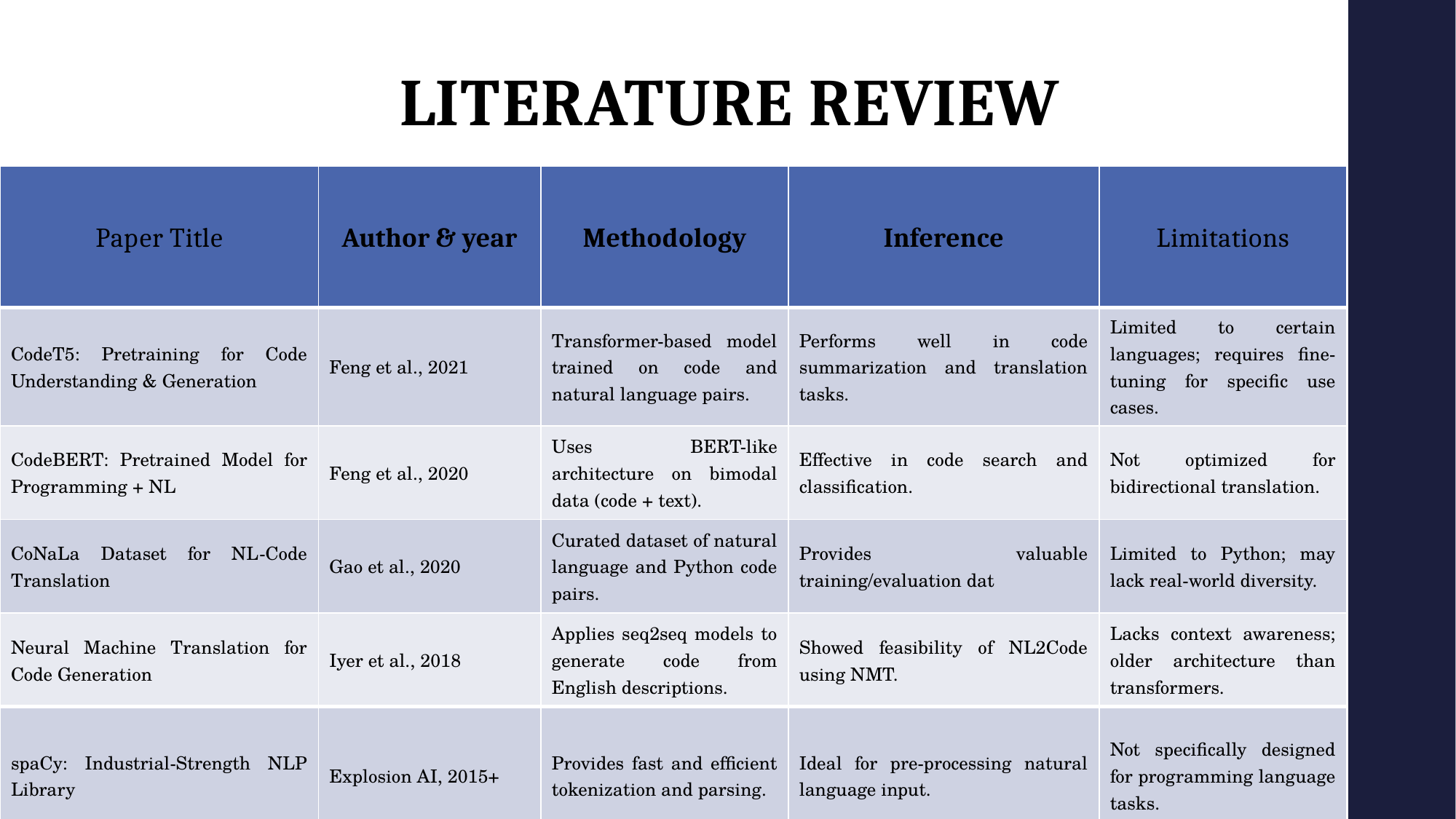

# LITERATURE REVIEW
| Paper Title | Author & year | Methodology | Inference | Limitations |
| --- | --- | --- | --- | --- |
| CodeT5: Pretraining for Code Understanding & Generation | Feng et al., 2021 | Transformer-based model trained on code and natural language pairs. | Performs well in code summarization and translation tasks. | Limited to certain languages; requires fine-tuning for specific use cases. |
| CodeBERT: Pretrained Model for Programming + NL | Feng et al., 2020 | Uses BERT-like architecture on bimodal data (code + text). | Effective in code search and classification. | Not optimized for bidirectional translation. |
| CoNaLa Dataset for NL-Code Translation | Gao et al., 2020 | Curated dataset of natural language and Python code pairs. | Provides valuable training/evaluation dat | Limited to Python; may lack real-world diversity. |
| Neural Machine Translation for Code Generation | Iyer et al., 2018 | Applies seq2seq models to generate code from English descriptions. | Showed feasibility of NL2Code using NMT. | Lacks context awareness; older architecture than transformers. |
| spaCy: Industrial-Strength NLP Library | ​Explosion AI, 2015+ | Provides fast and efficient tokenization and parsing. | Ideal for pre-processing natural language input. | Not specifically designed for programming language tasks. |